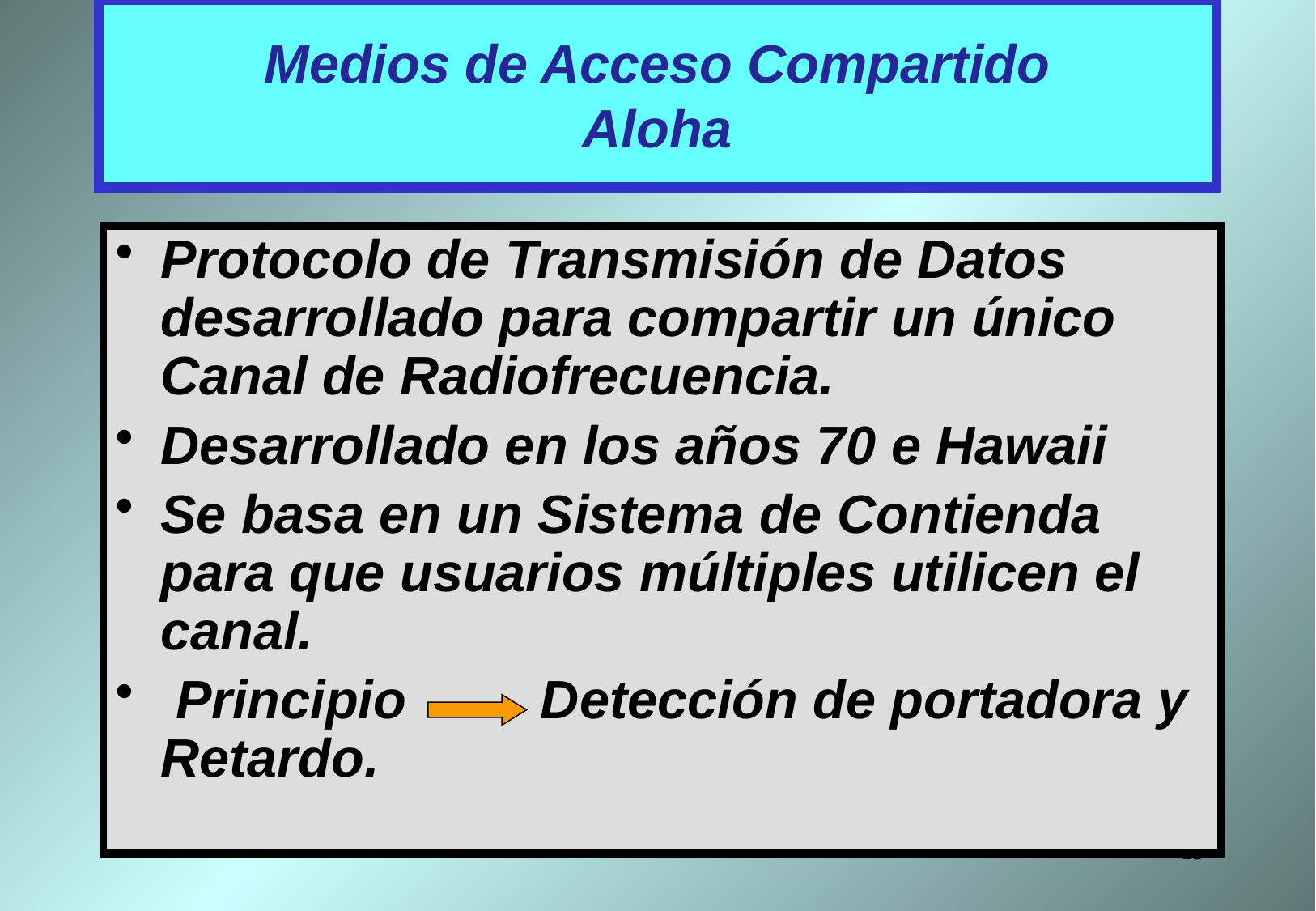

# Medios de Acceso Compartido Aloha
Protocolo de Transmisión de Datos desarrollado para compartir un único Canal de Radiofrecuencia.
Desarrollado en los años 70 e Hawaii
Se basa en un Sistema de Contienda para que usuarios múltiples utilicen el canal.
 Principio         Detección de portadora y Retardo.

13